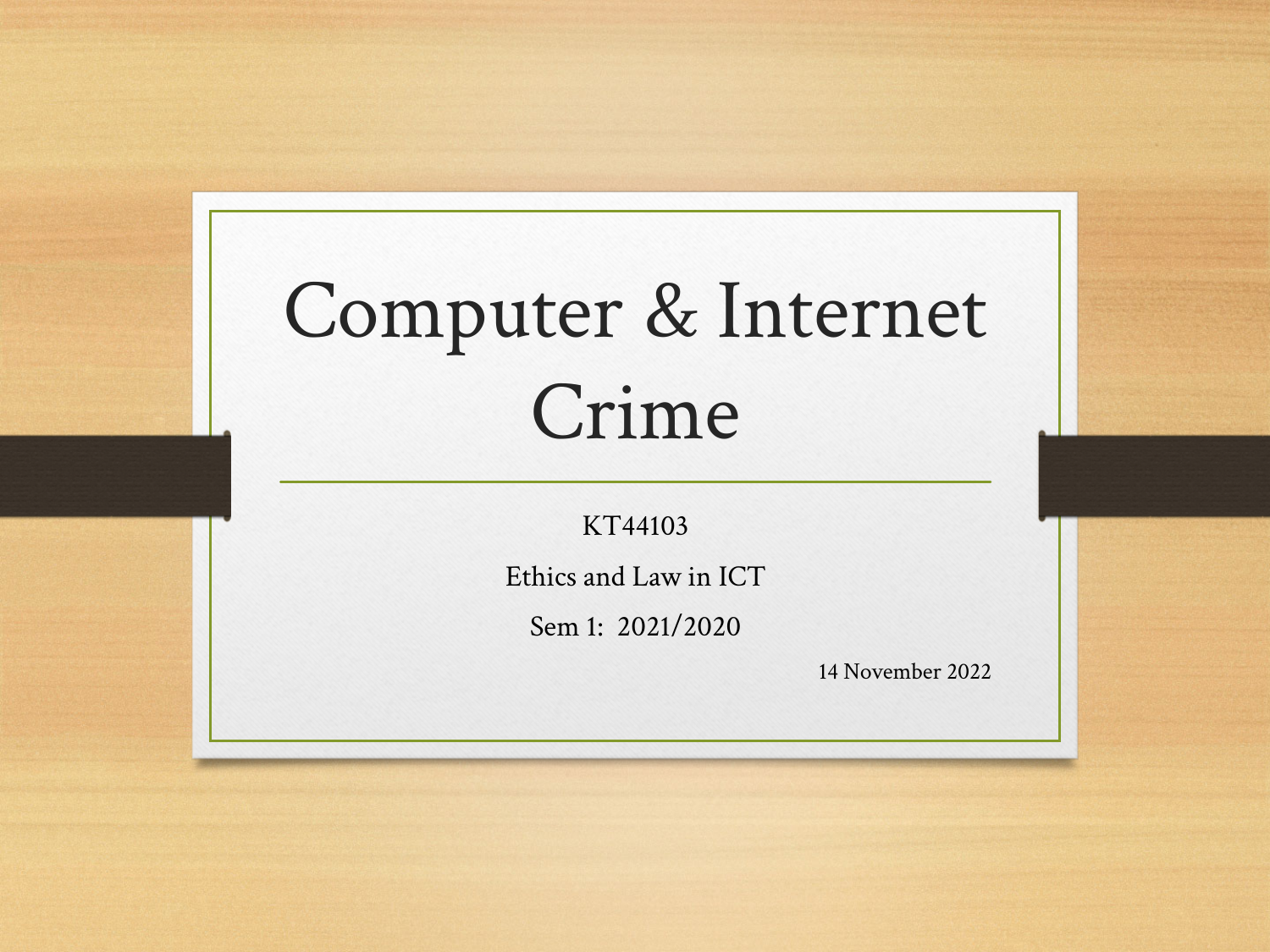

# Computer & Internet Crime
KT44103
Ethics and Law in ICT
Sem 1:  2021/2020
14 November 2022